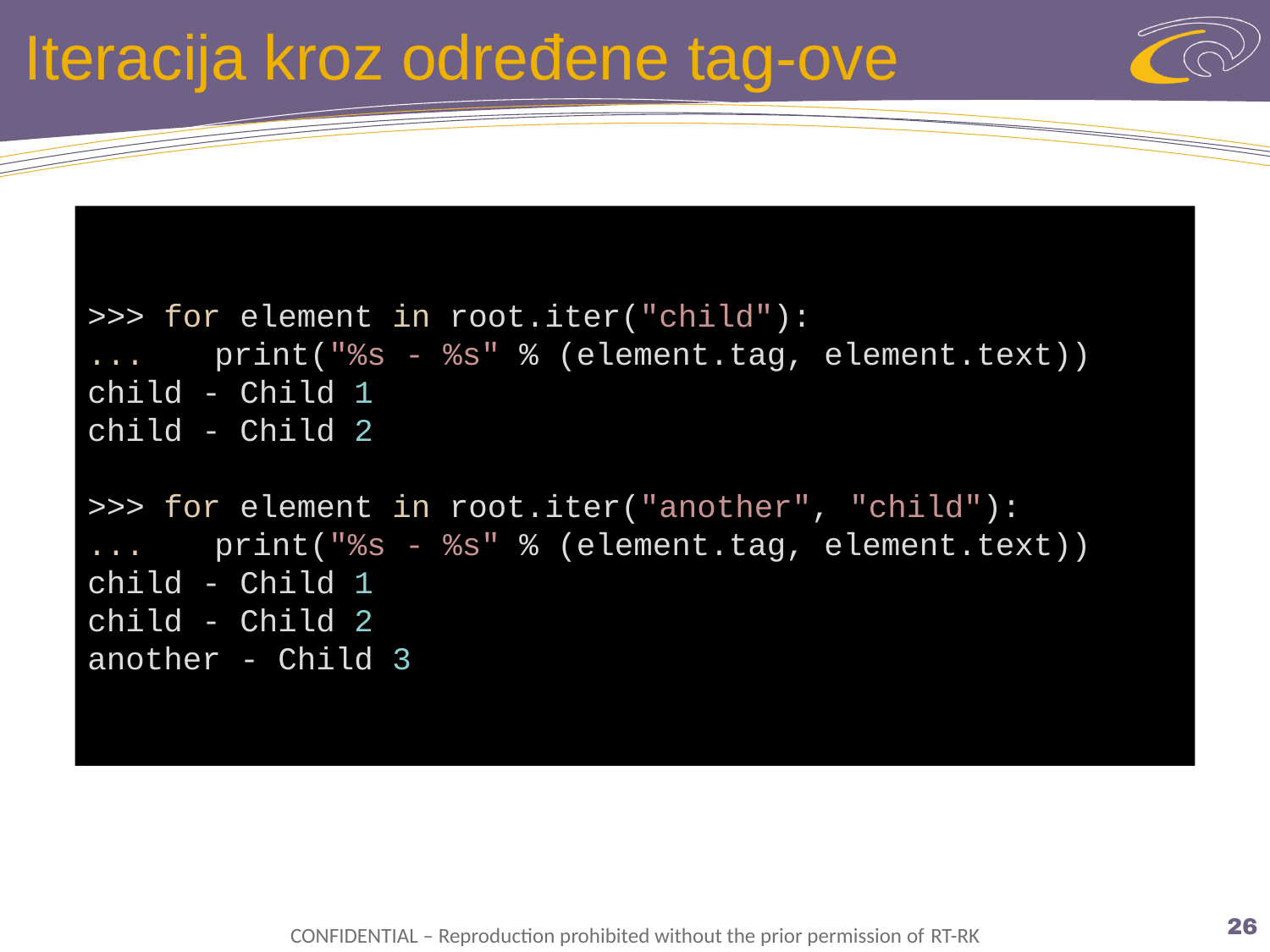

# Iteracija kroz određene tag-ove
>>> for element in root.iter("child"):
... 	print("%s - %s" % (element.tag, element.text))
child - Child 1
child - Child 2

>>> for element in root.iter("another", "child"):
... 	print("%s - %s" % (element.tag, element.text))
child - Child 1
child - Child 2
another - Child 3